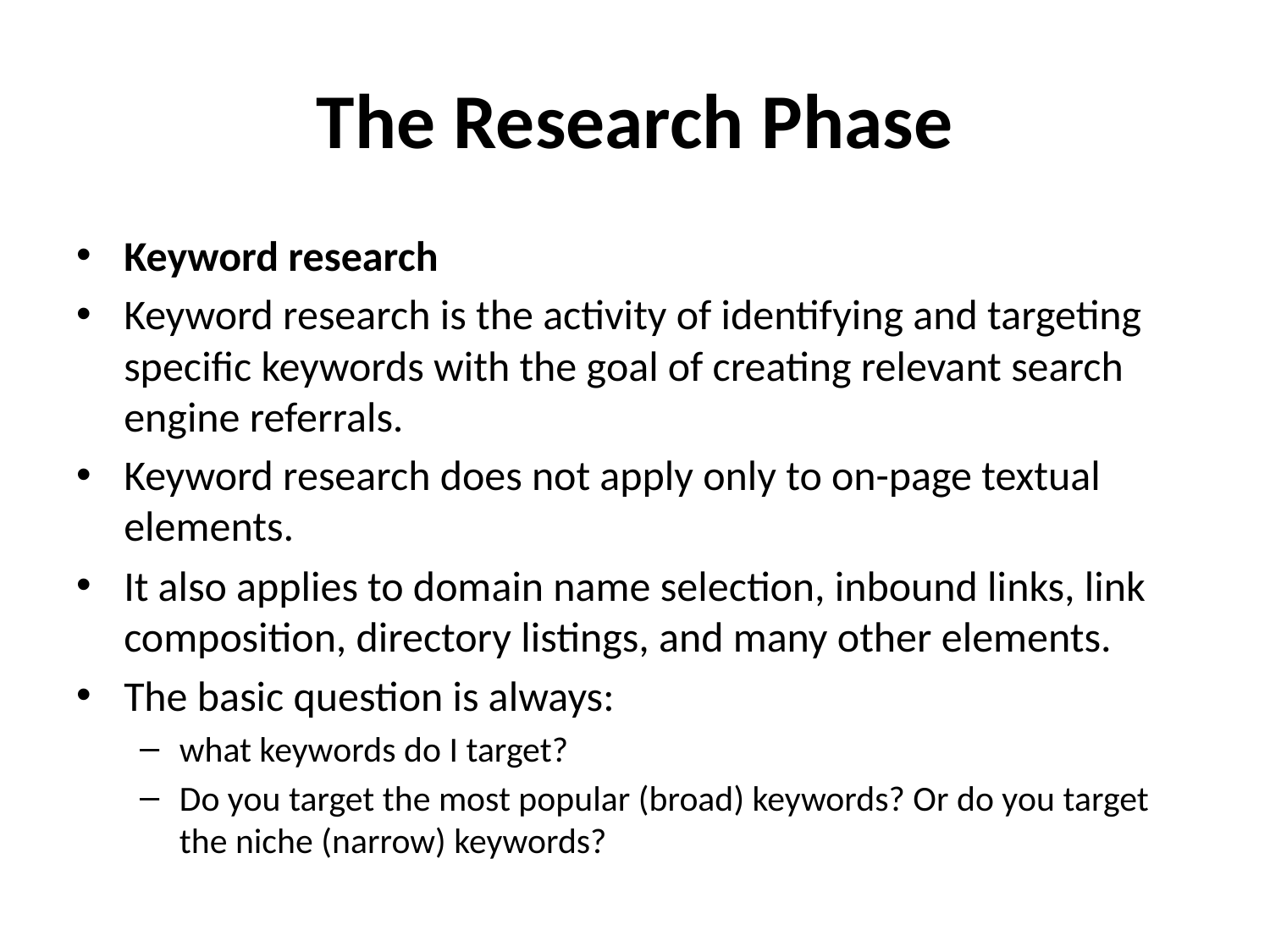

# The Research Phase
Keyword research
Keyword research is the activity of identifying and targeting specific keywords with the goal of creating relevant search engine referrals.
Keyword research does not apply only to on-page textual elements.
It also applies to domain name selection, inbound links, link composition, directory listings, and many other elements.
The basic question is always:
what keywords do I target?
Do you target the most popular (broad) keywords? Or do you target the niche (narrow) keywords?